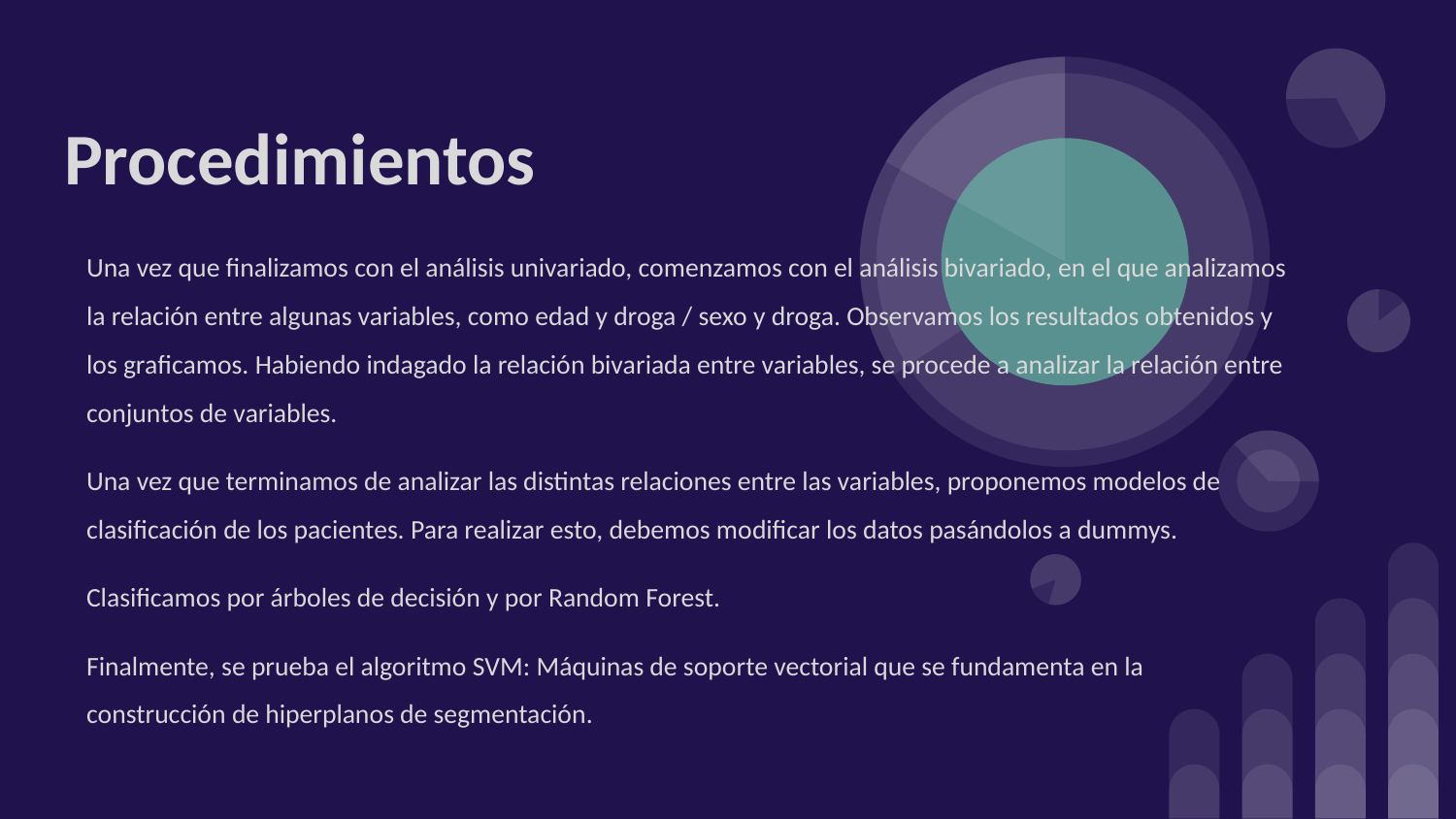

# Procedimientos
Una vez que finalizamos con el análisis univariado, comenzamos con el análisis bivariado, en el que analizamos la relación entre algunas variables, como edad y droga / sexo y droga. Observamos los resultados obtenidos y los graficamos. Habiendo indagado la relación bivariada entre variables, se procede a analizar la relación entre conjuntos de variables.
Una vez que terminamos de analizar las distintas relaciones entre las variables, proponemos modelos de clasificación de los pacientes. Para realizar esto, debemos modificar los datos pasándolos a dummys.
Clasificamos por árboles de decisión y por Random Forest.
Finalmente, se prueba el algoritmo SVM: Máquinas de soporte vectorial que se fundamenta en la construcción de hiperplanos de segmentación.